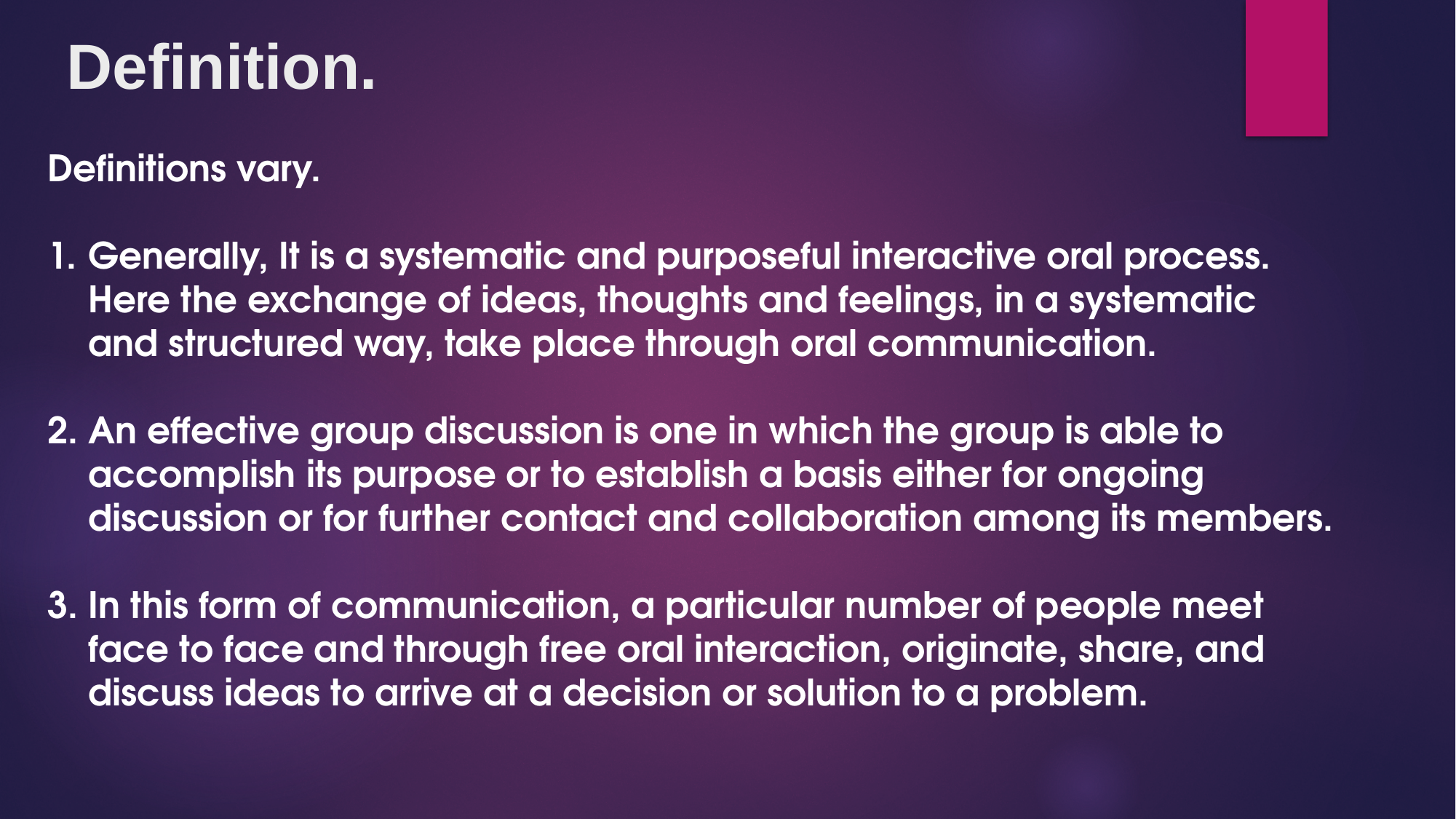

# Definition.
Definitions vary.

Generally, It is a systematic and purposeful interactive oral process. Here the exchange of ideas, thoughts and feelings, in a systematic and structured way, take place through oral communication.

An effective group discussion is one in which the group is able to accomplish its purpose or to establish a basis either for ongoing discussion or for further contact and collaboration among its members.

In this form of communication, a particular number of people meet face to face and through free oral interaction, originate, share, and discuss ideas to arrive at a decision or solution to a problem.